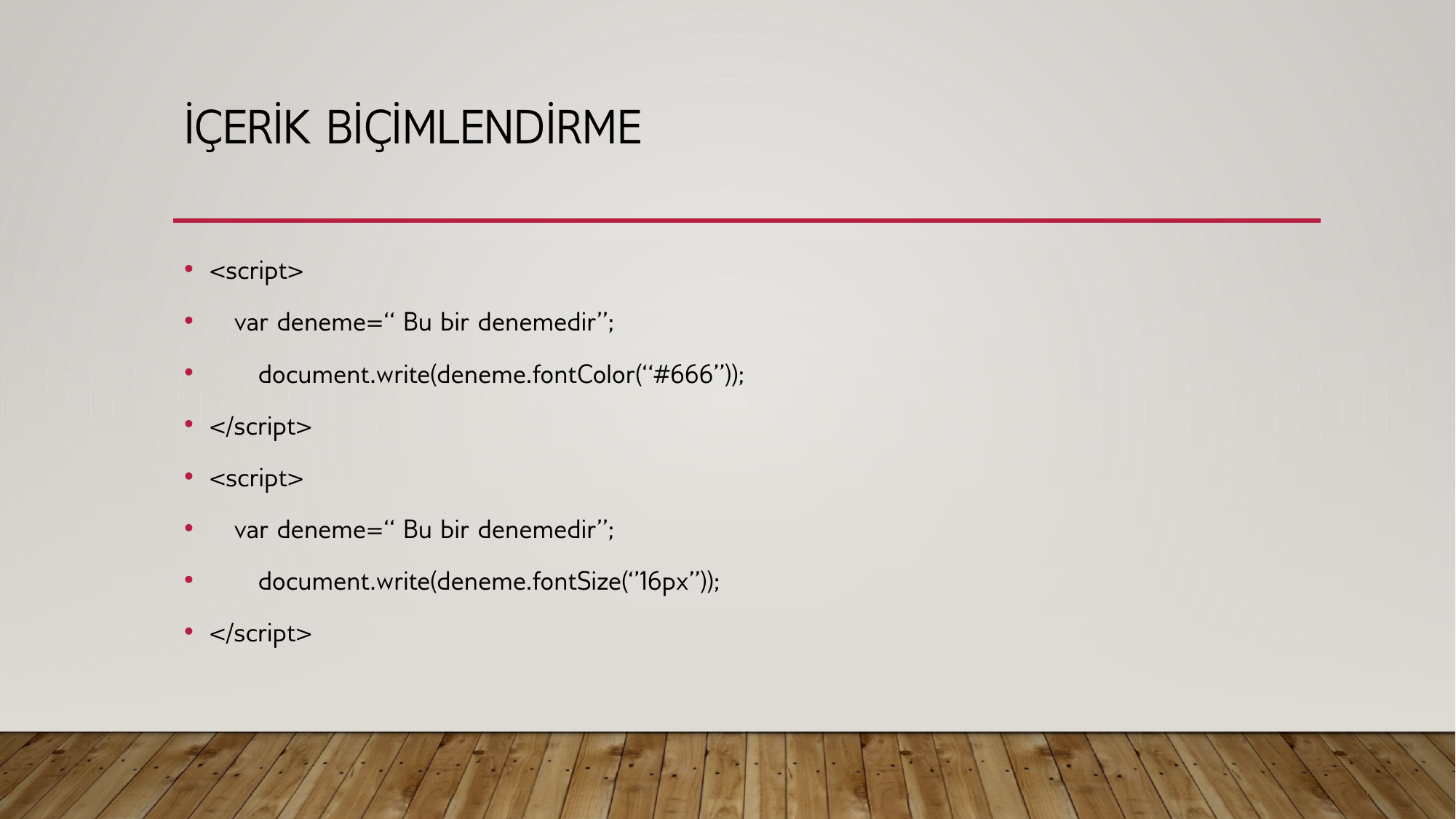

# İçerik biçimlendirme
<script>
   var deneme=‘‘ Bu bir denemedir’’;
      document.write(deneme.fontColor(‘‘#666’’));
</script>
<script>
   var deneme=‘‘ Bu bir denemedir’’;
      document.write(deneme.fontSize(‘’16px’’));
</script>